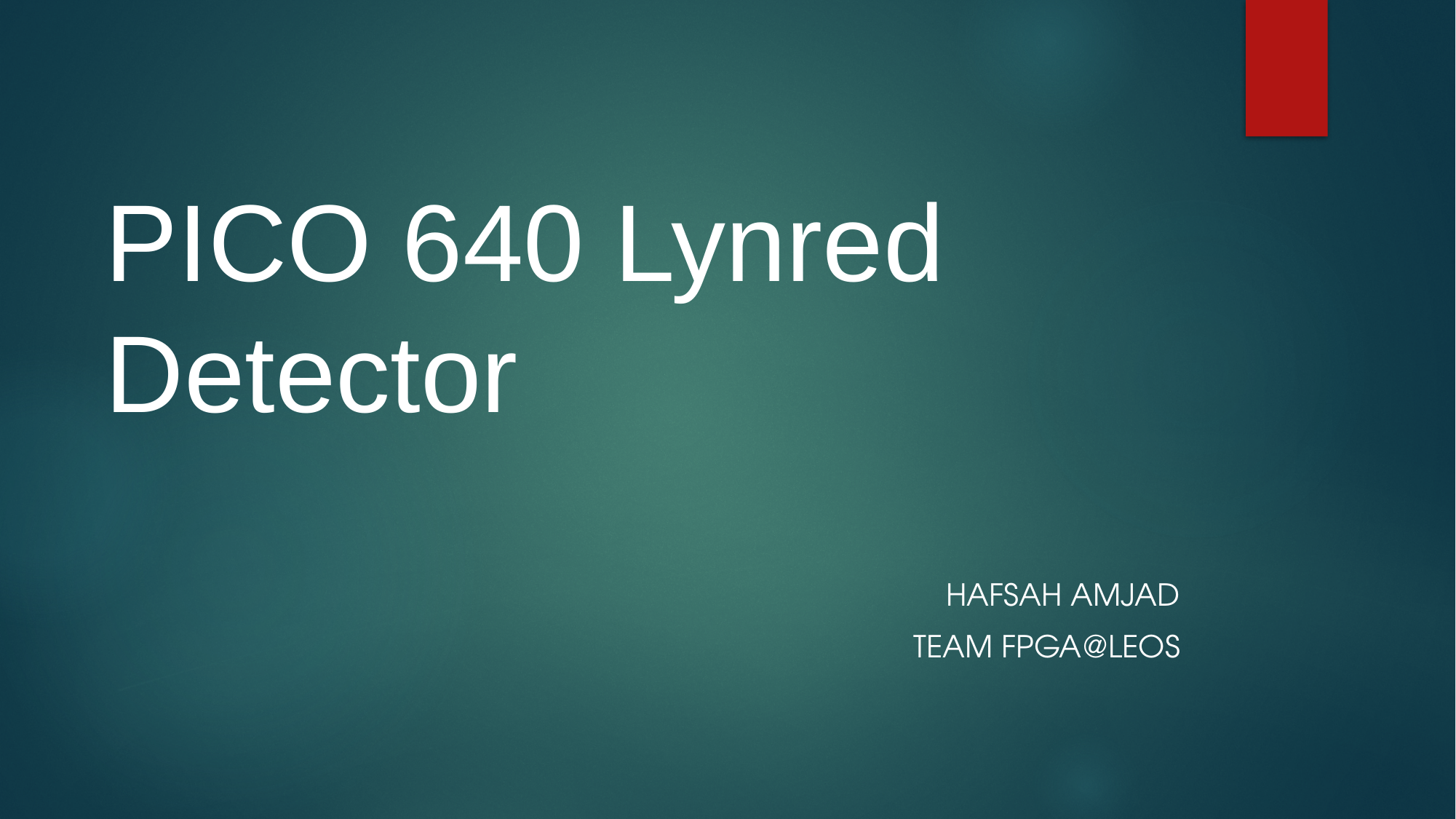

# PICO 640 Lynred Detector
Hafsah Amjad
Team FPGA@LEOS